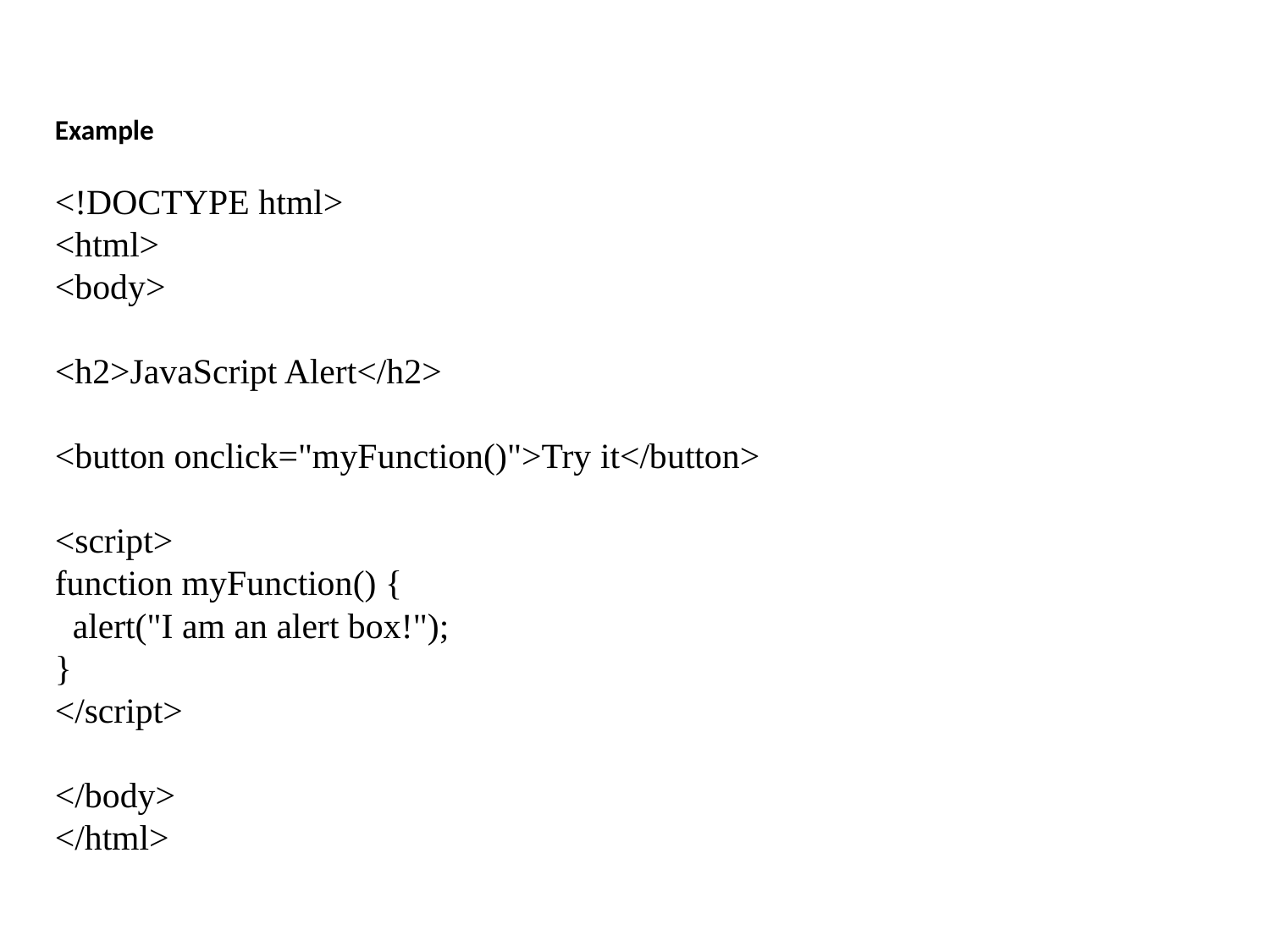

Example

<!DOCTYPE html>
<html>
<body>

<h2>JavaScript Alert</h2>

<button onclick="myFunction()">Try it</button>

<script>
function myFunction() {
  alert("I am an alert box!");
}
</script>

</body>
</html>